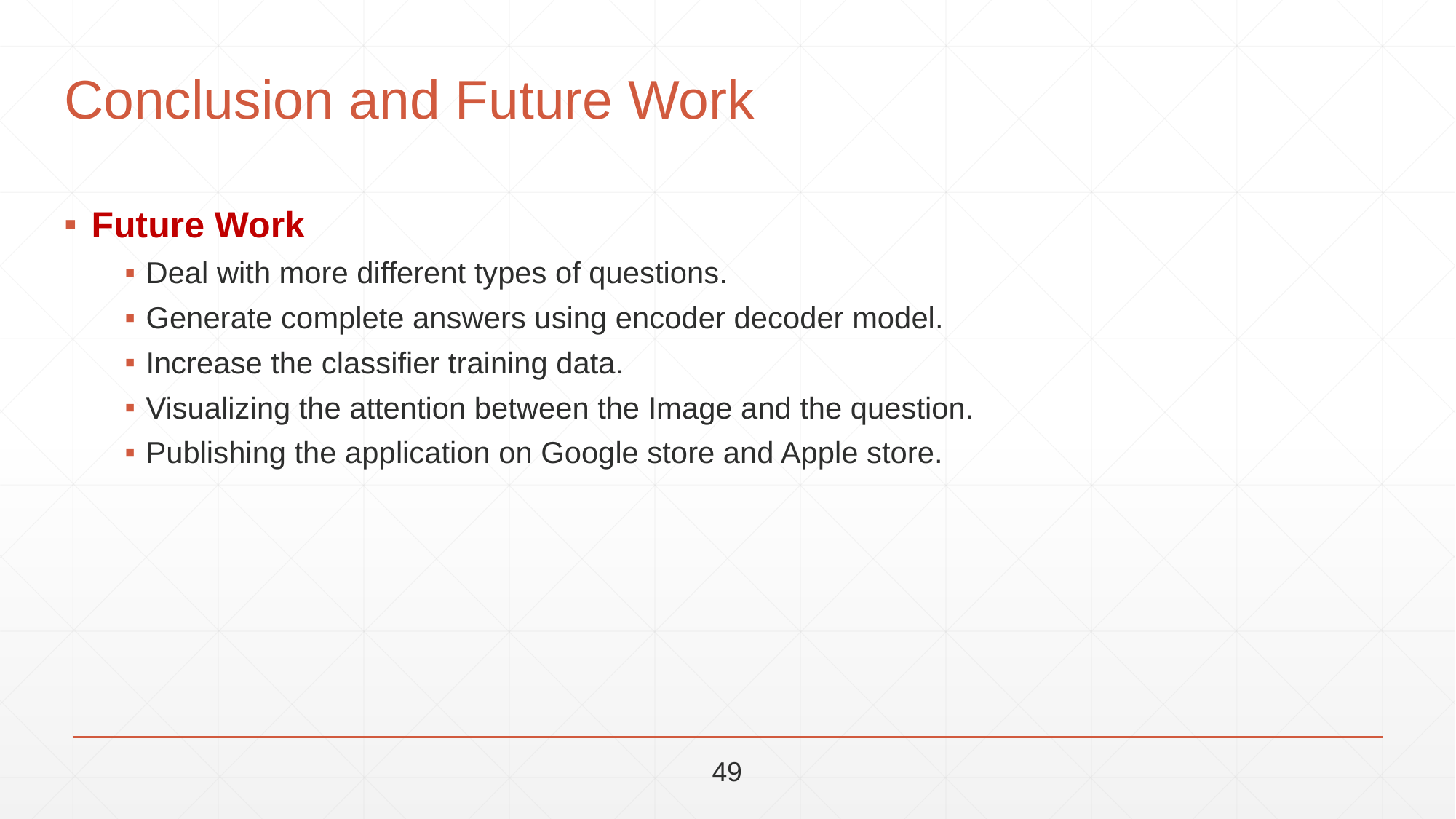

# Conclusion and Future Work
Future Work
Deal with more different types of questions.
Generate complete answers using encoder decoder model.
Increase the classifier training data.
Visualizing the attention between the Image and the question.
Publishing the application on Google store and Apple store.
49